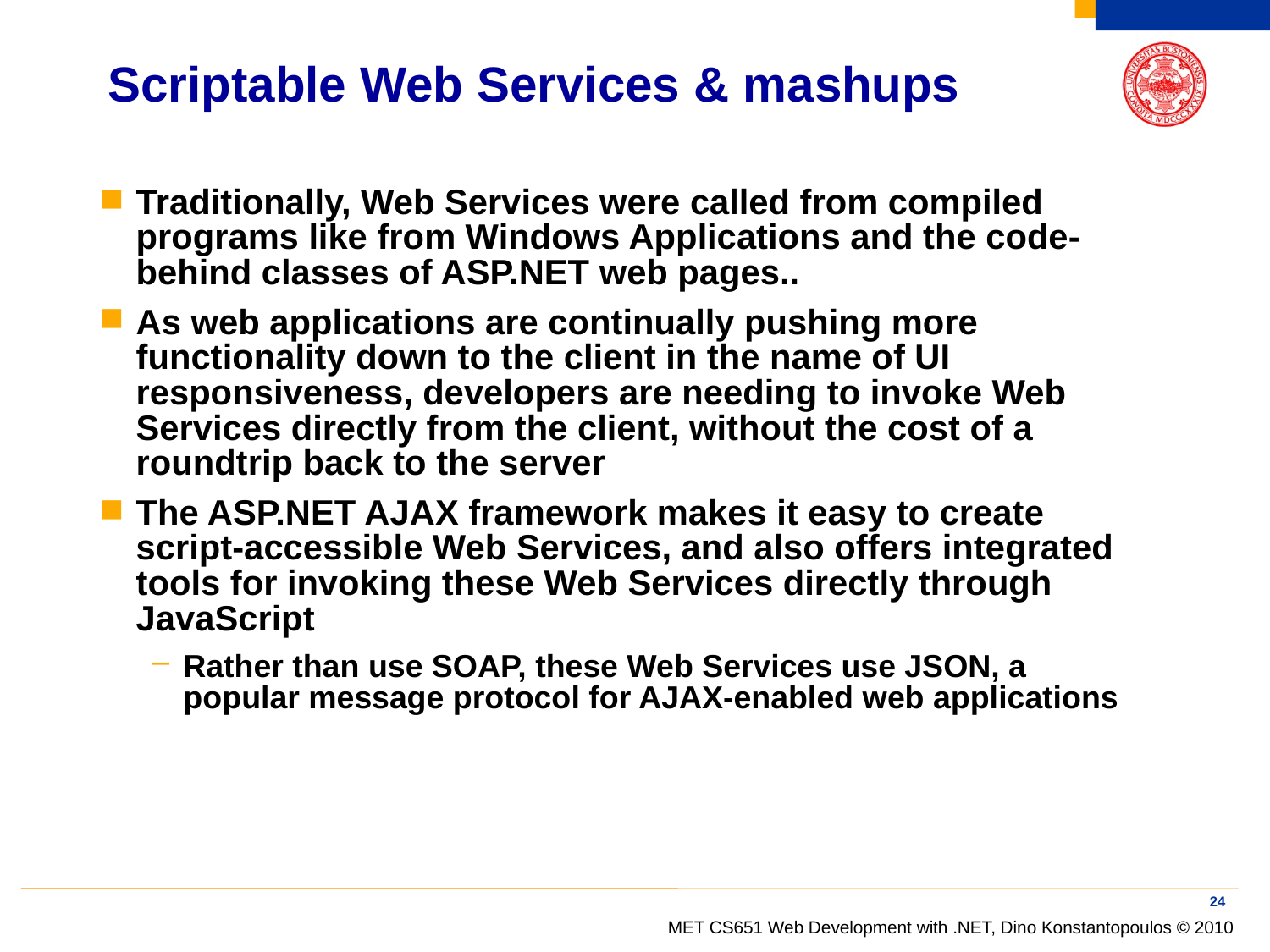

# Scriptable Web Services & mashups
Traditionally, Web Services were called from compiled programs like from Windows Applications and the code-behind classes of ASP.NET web pages..
As web applications are continually pushing more functionality down to the client in the name of UI responsiveness, developers are needing to invoke Web Services directly from the client, without the cost of a roundtrip back to the server
The ASP.NET AJAX framework makes it easy to create script-accessible Web Services, and also offers integrated tools for invoking these Web Services directly through JavaScript
Rather than use SOAP, these Web Services use JSON, a popular message protocol for AJAX-enabled web applications
24